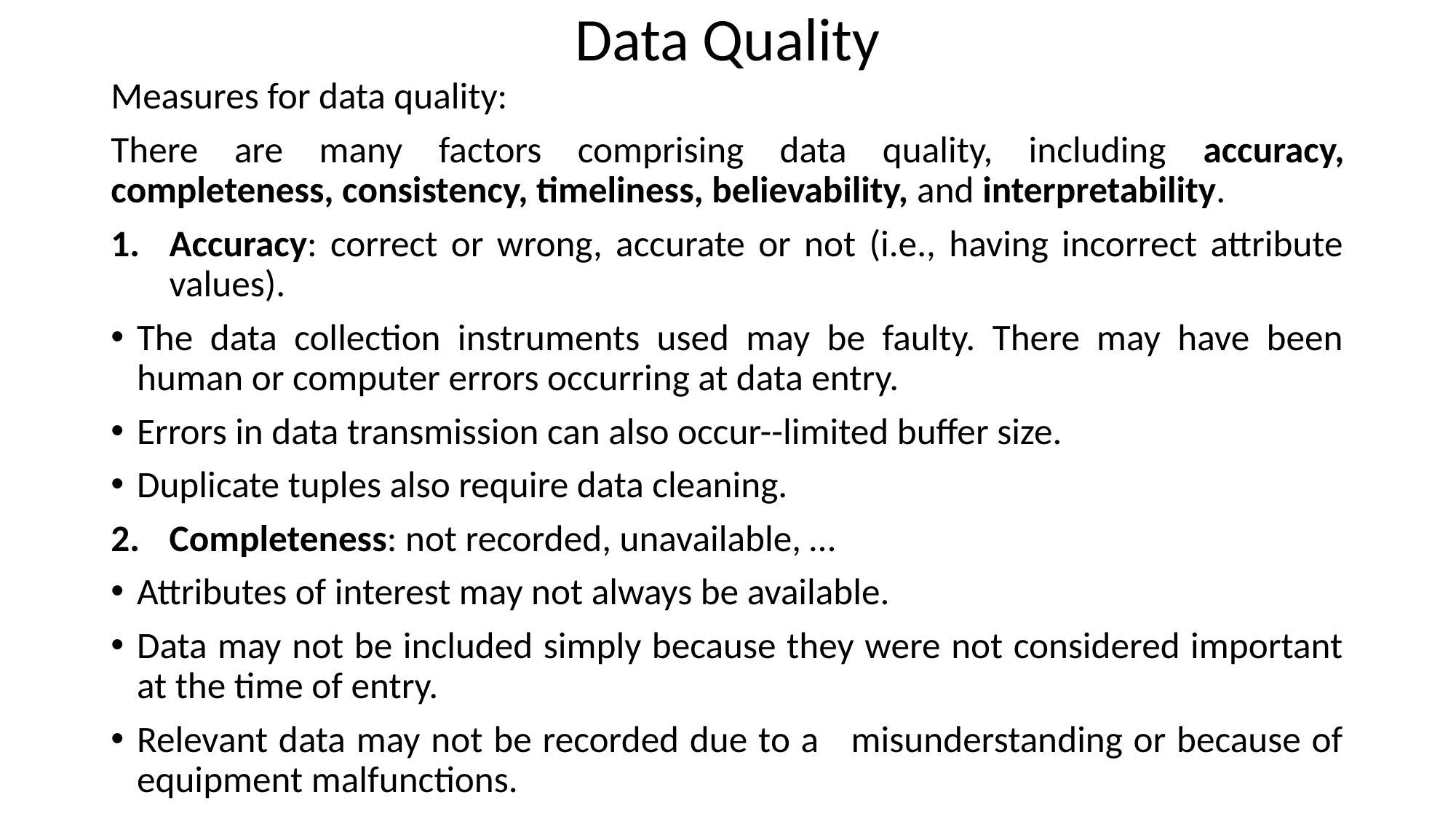

# Data Quality
Measures for data quality:
There are many factors comprising data quality, including accuracy, completeness, consistency, timeliness, believability, and interpretability.
Accuracy: correct or wrong, accurate or not (i.e., having incorrect attribute values).
The data collection instruments used may be faulty. There may have been human or computer errors occurring at data entry.
Errors in data transmission can also occur--limited buffer size.
Duplicate tuples also require data cleaning.
Completeness: not recorded, unavailable, …
Attributes of interest may not always be available.
Data may not be included simply because they were not considered important at the time of entry.
Relevant data may not be recorded due to a   misunderstanding or because of equipment malfunctions.